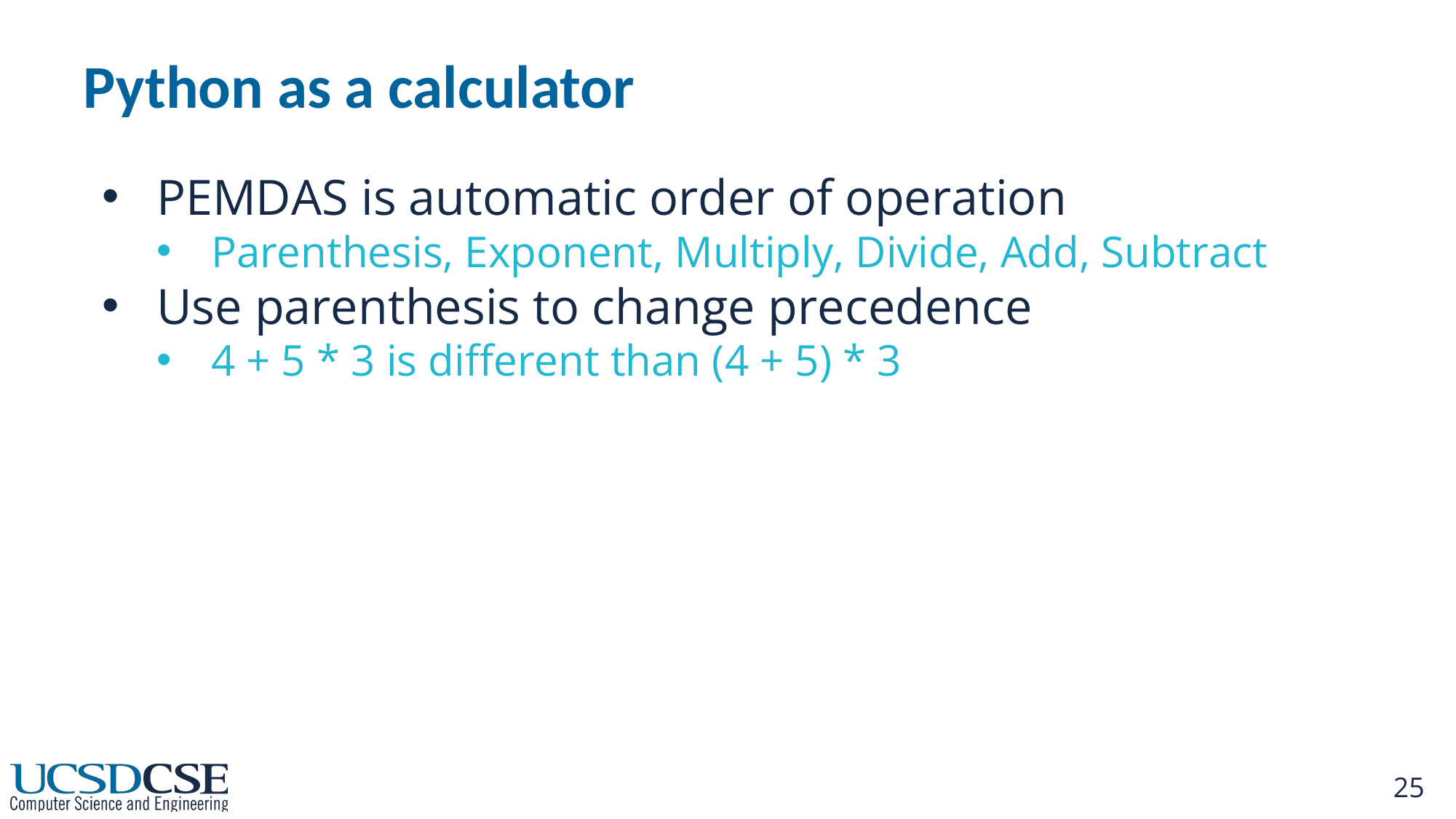

# Python as a calculator

PEMDAS is automatic order of operation
Parenthesis, Exponent, Multiply, Divide, Add, Subtract
Use parenthesis to change precedence
4 + 5 * 3 is different than (4 + 5) * 3